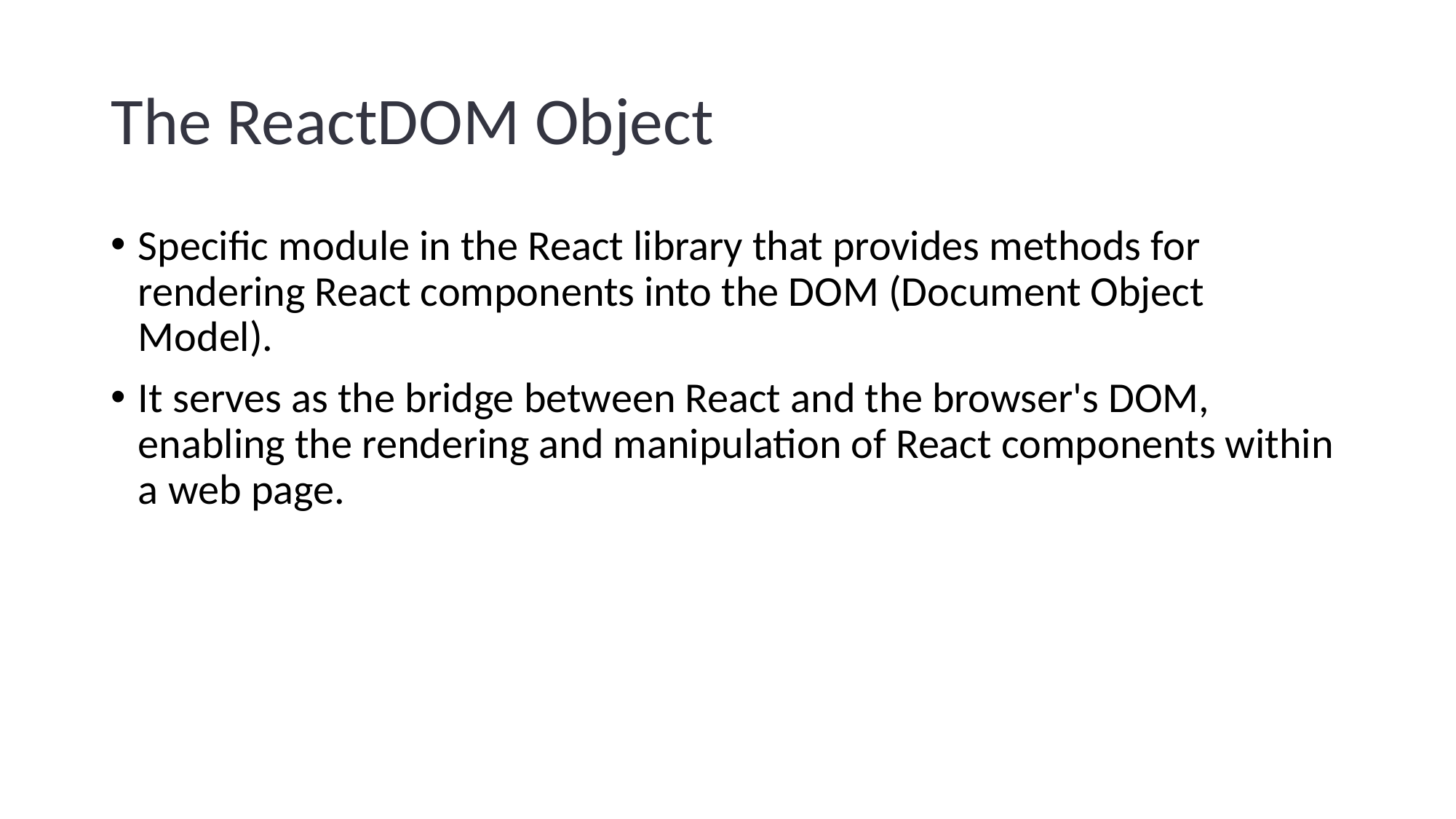

# The ReactDOM Object
Specific module in the React library that provides methods for rendering React components into the DOM (Document Object Model).
It serves as the bridge between React and the browser's DOM, enabling the rendering and manipulation of React components within a web page.